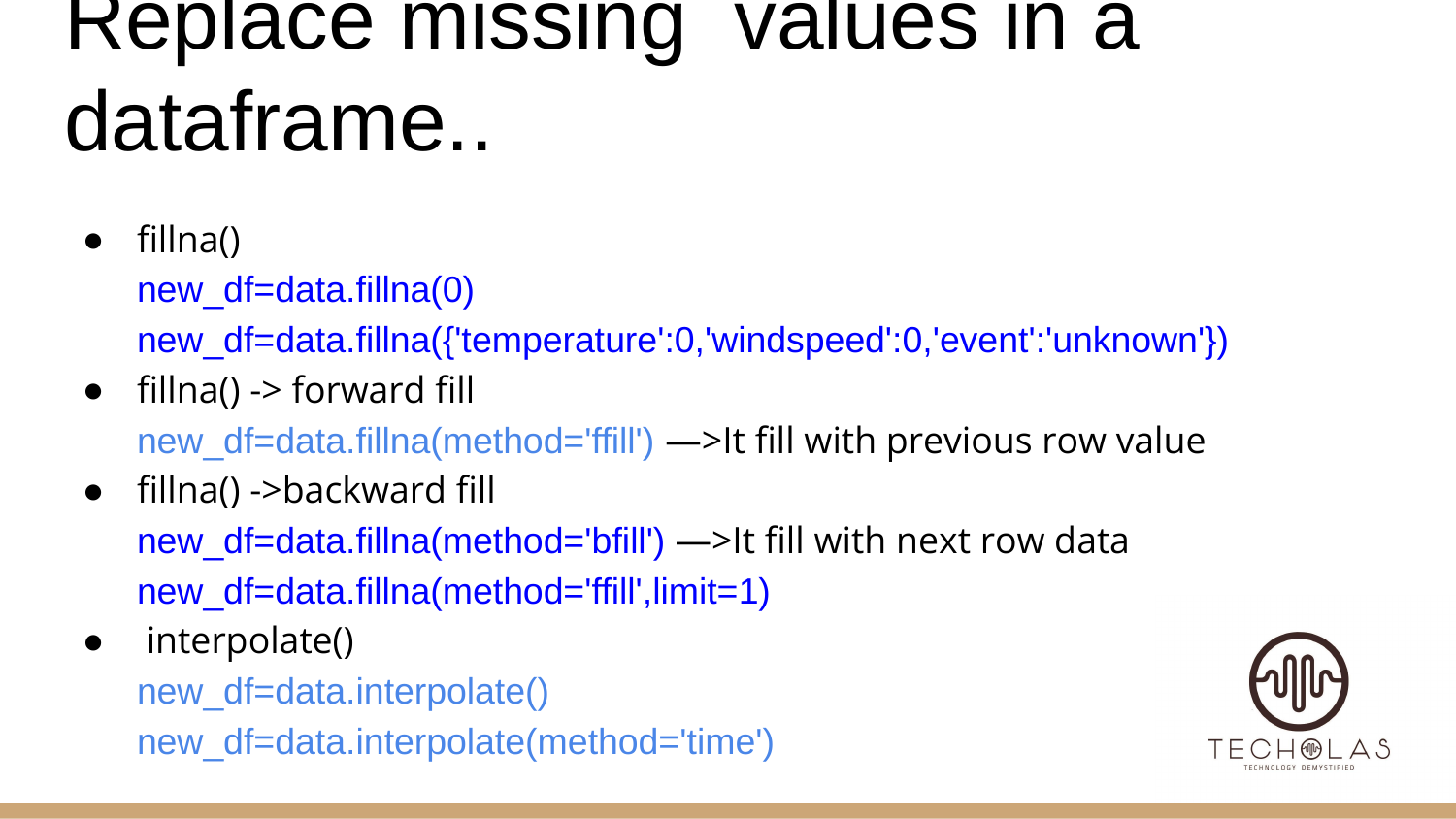

# Replace missing  values in a dataframe..
fillna()
new_df=data.fillna(0)
new_df=data.fillna({'temperature':0,'windspeed':0,'event':'unknown'})
fillna() -> forward fill
new_df=data.fillna(method='ffill') —>It fill with previous row value
fillna() ->backward fill
new_df=data.fillna(method='bfill') —>It fill with next row data
new_df=data.fillna(method='ffill',limit=1)
 interpolate()
new_df=data.interpolate()
new_df=data.interpolate(method='time')